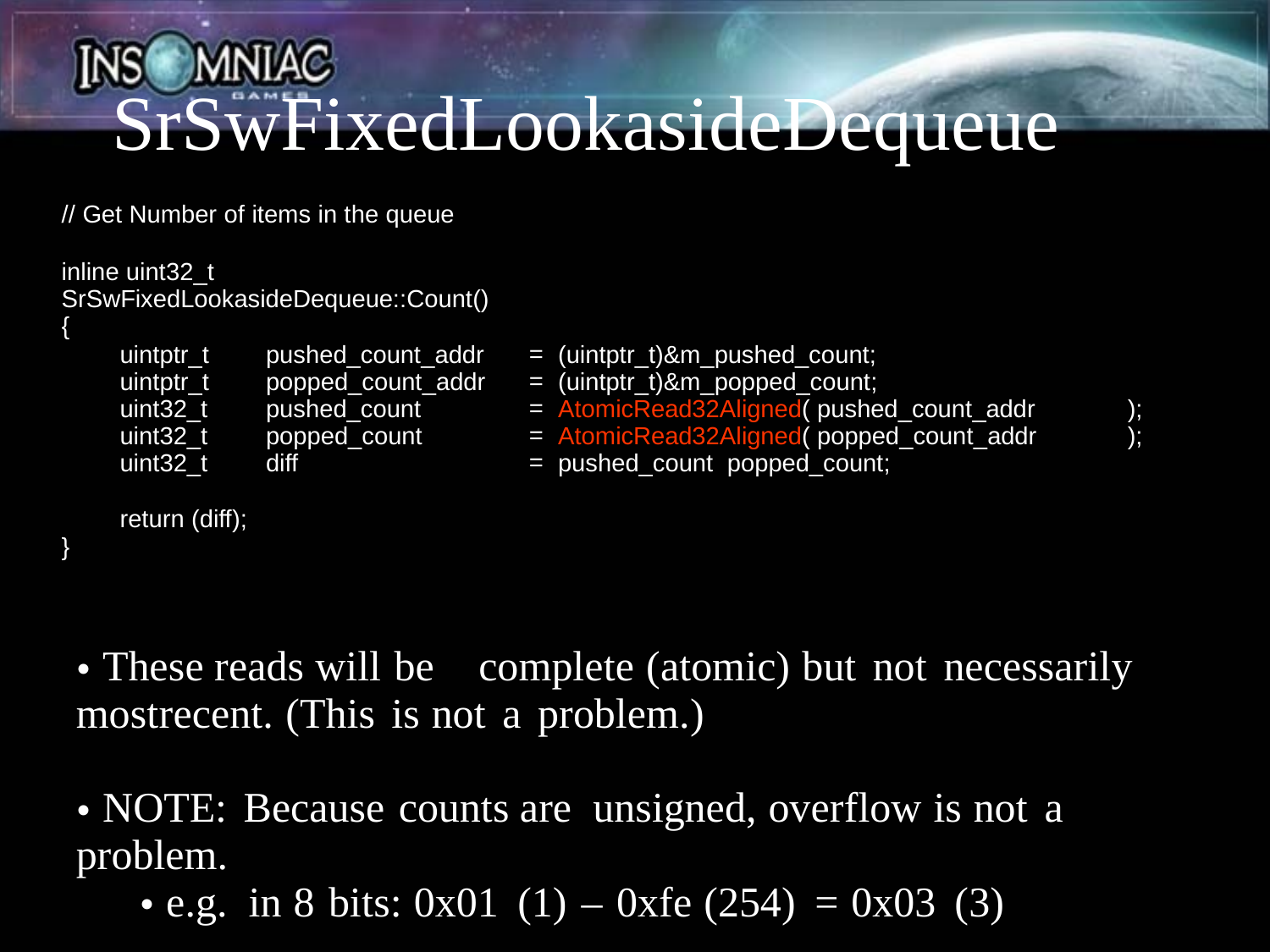

SrSwFixedLookasideDequeue
// Get Number of items in the queue
inline uint32_t
SrSwFixedLookasideDequeue::Count()
{
uintptr_t uintptr_t uint32_t uint32_t uint32_t
pushed_count_addr popped_count_addr pushed_count popped_count
diff
=
=
=
=
=
(uintptr_t)&m_pushed_count; (uintptr_t)&m_popped_count; AtomicRead32Aligned( pushed_count_addr AtomicRead32Aligned( popped_count_addr pushed_count ­ popped_count;
);
);
return (diff);
}
These reads will be
complete (atomic) but not necessarily
•
most­recent. (This is not a problem.)
NOTE: Because counts are  unsigned, overflow is not a
•
problem.
e.g.  in 8 bits: 0x01 (1) – 0xfe (254) = 0x03 (3)
•